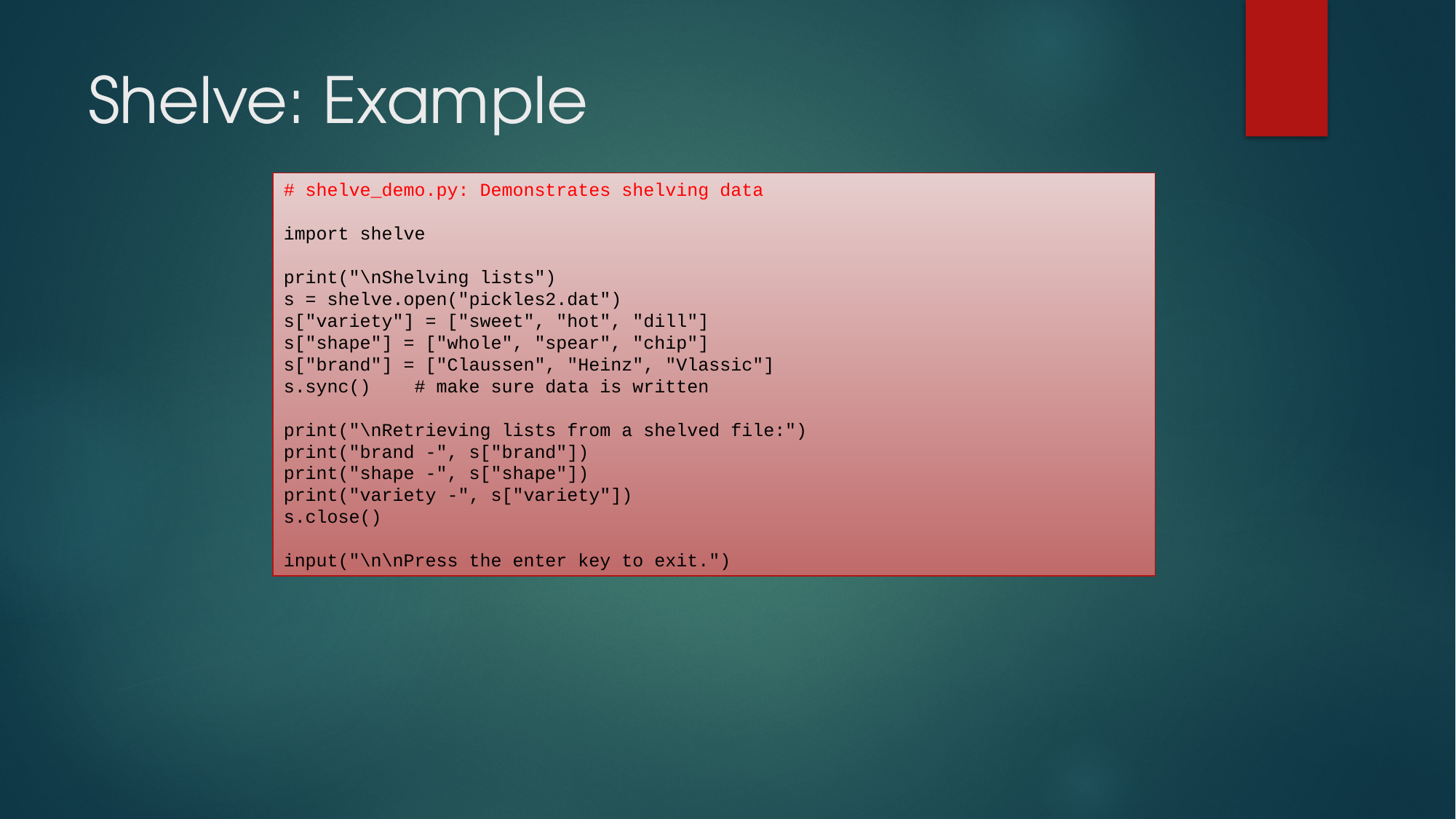

# Shelve: Example
# shelve_demo.py: Demonstrates shelving data

import shelve

print("\nShelving lists")
s = shelve.open("pickles2.dat")
s["variety"] = ["sweet", "hot", "dill"]
s["shape"] = ["whole", "spear", "chip"]
s["brand"] = ["Claussen", "Heinz", "Vlassic"]
s.sync()    # make sure data is written

print("\nRetrieving lists from a shelved file:")
print("brand -", s["brand"])
print("shape -", s["shape"])
print("variety -", s["variety"])
s.close()

input("\n\nPress the enter key to exit.")